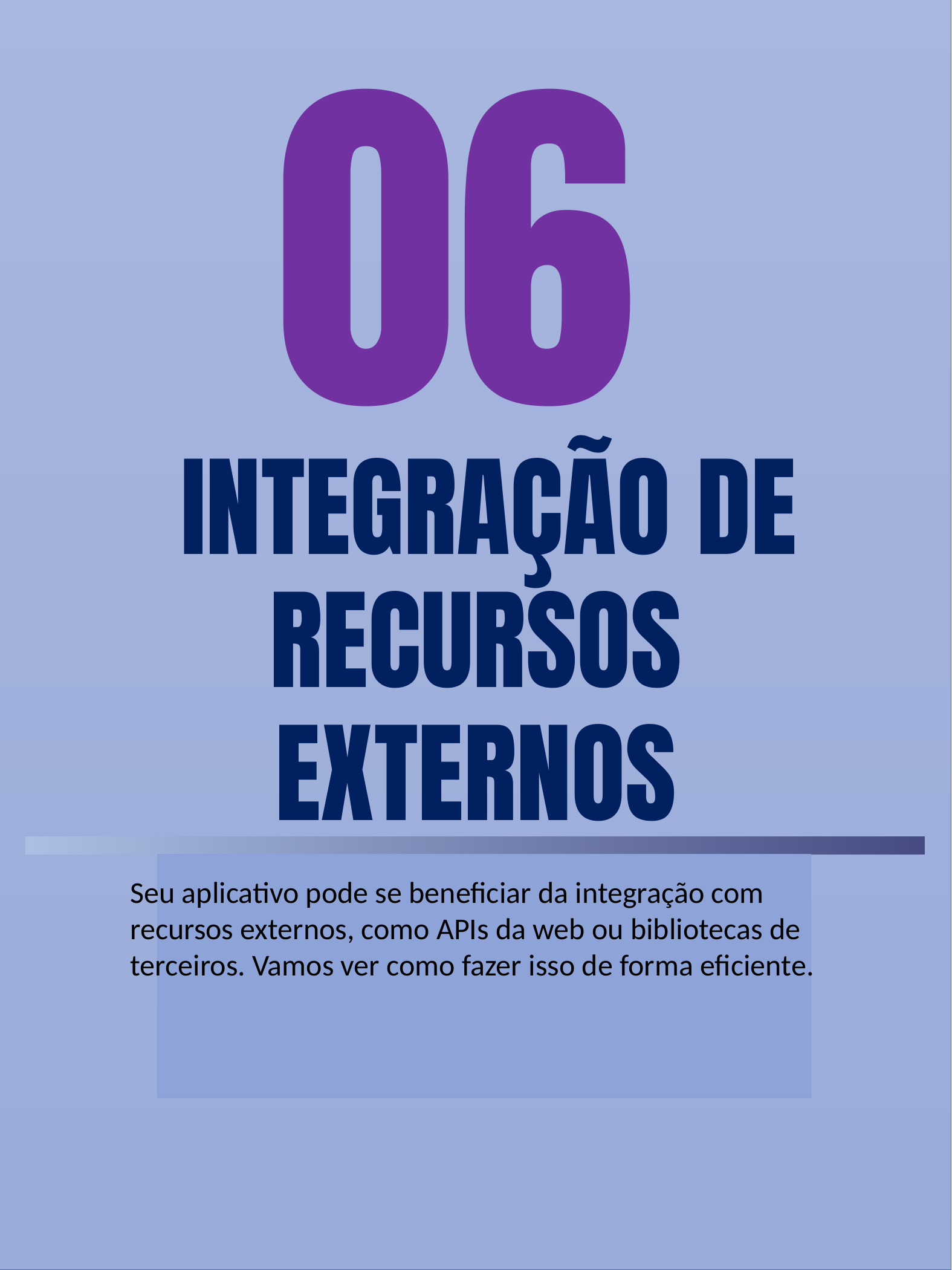

06
 INTEGRAÇÃO DE RECURSOS EXTERNOS

Seu aplicativo pode se beneficiar da integração com recursos externos, como APIs da web ou bibliotecas de terceiros. Vamos ver como fazer isso de forma eficiente.
App Android
14